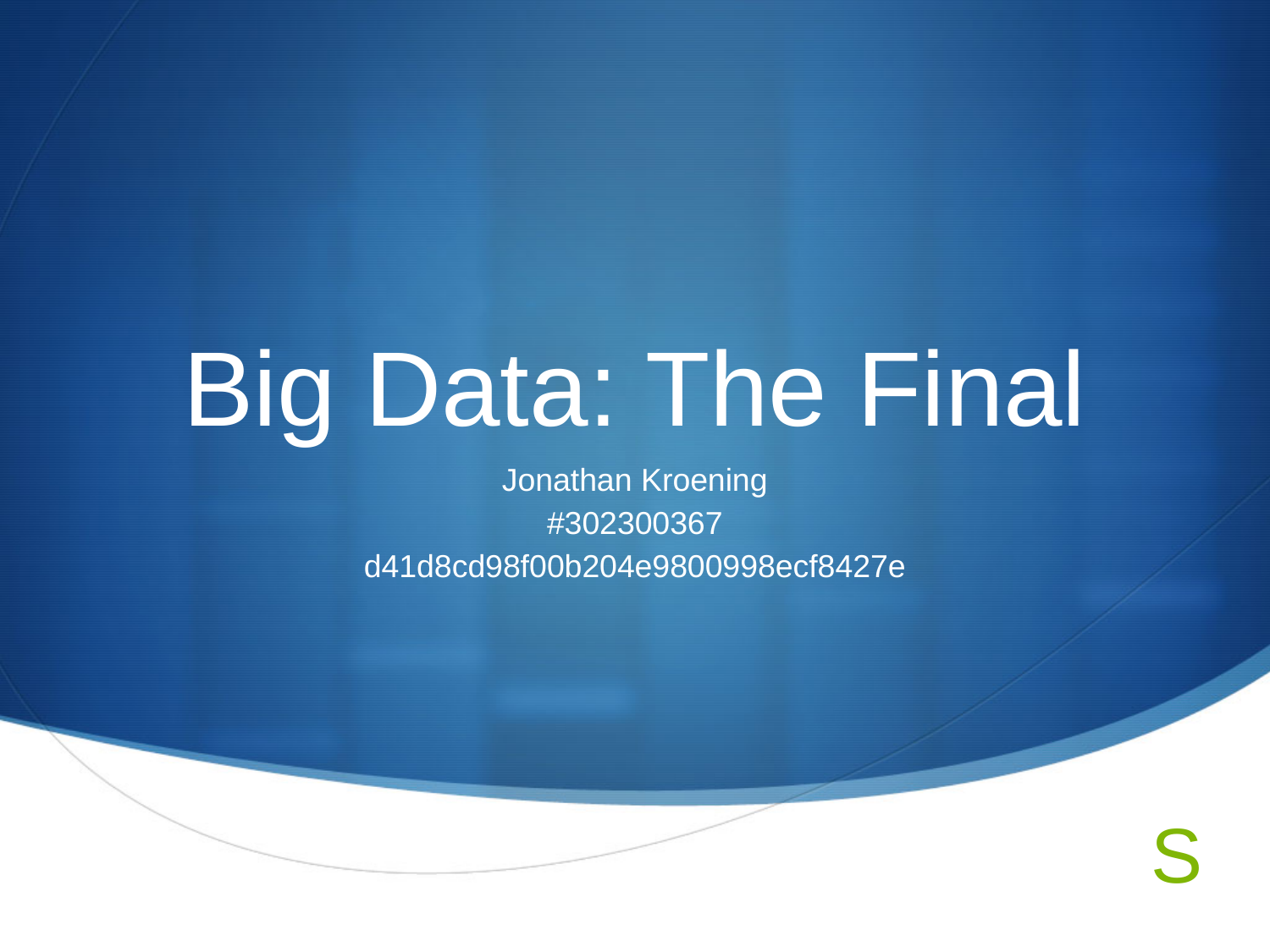

# Big Data: The Final
Jonathan Kroening
#302300367
d41d8cd98f00b204e9800998ecf8427e